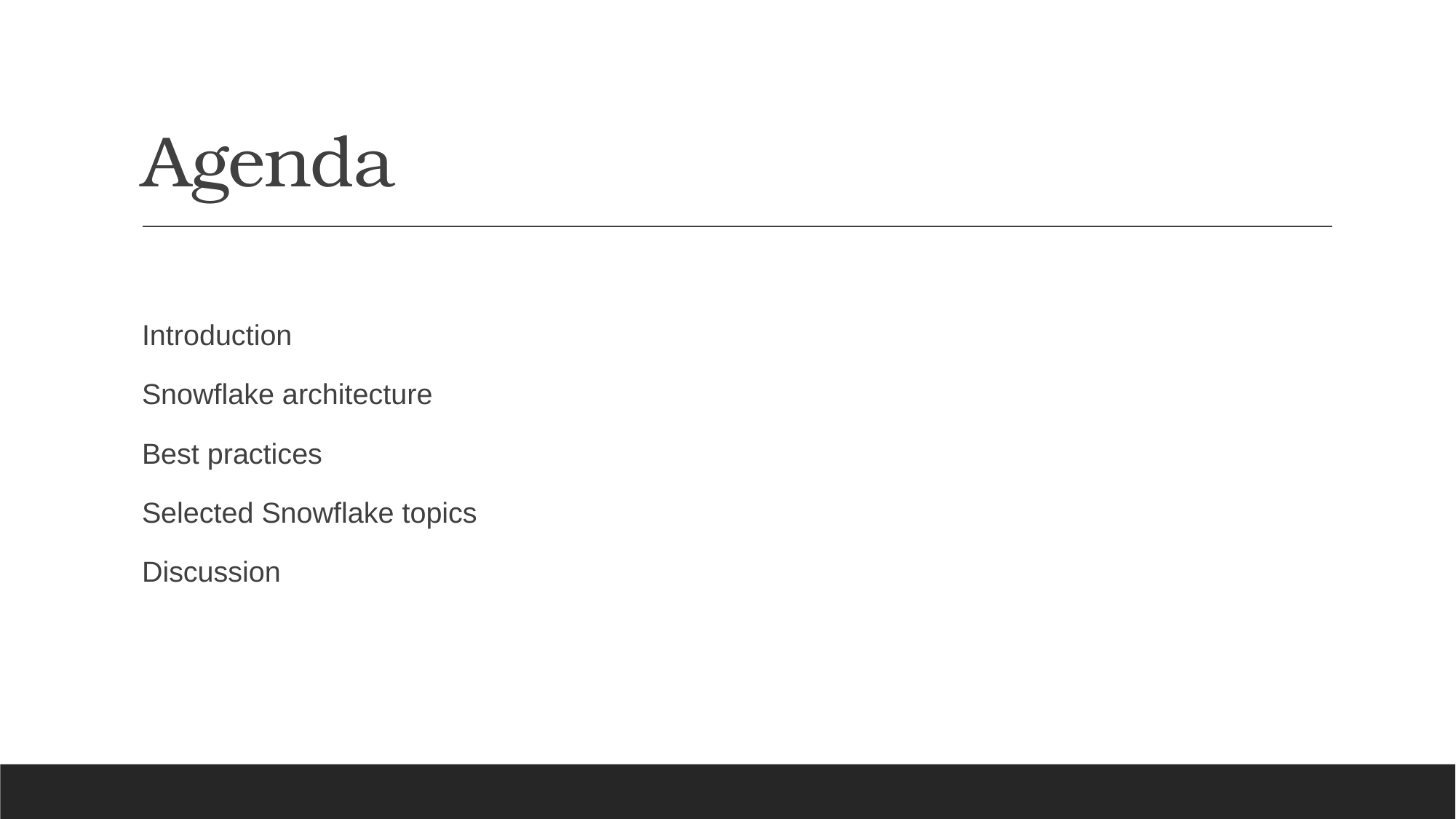

# Agenda

Introduction
Snowflake architecture
Best practices
Selected Snowflake topics
Discussion